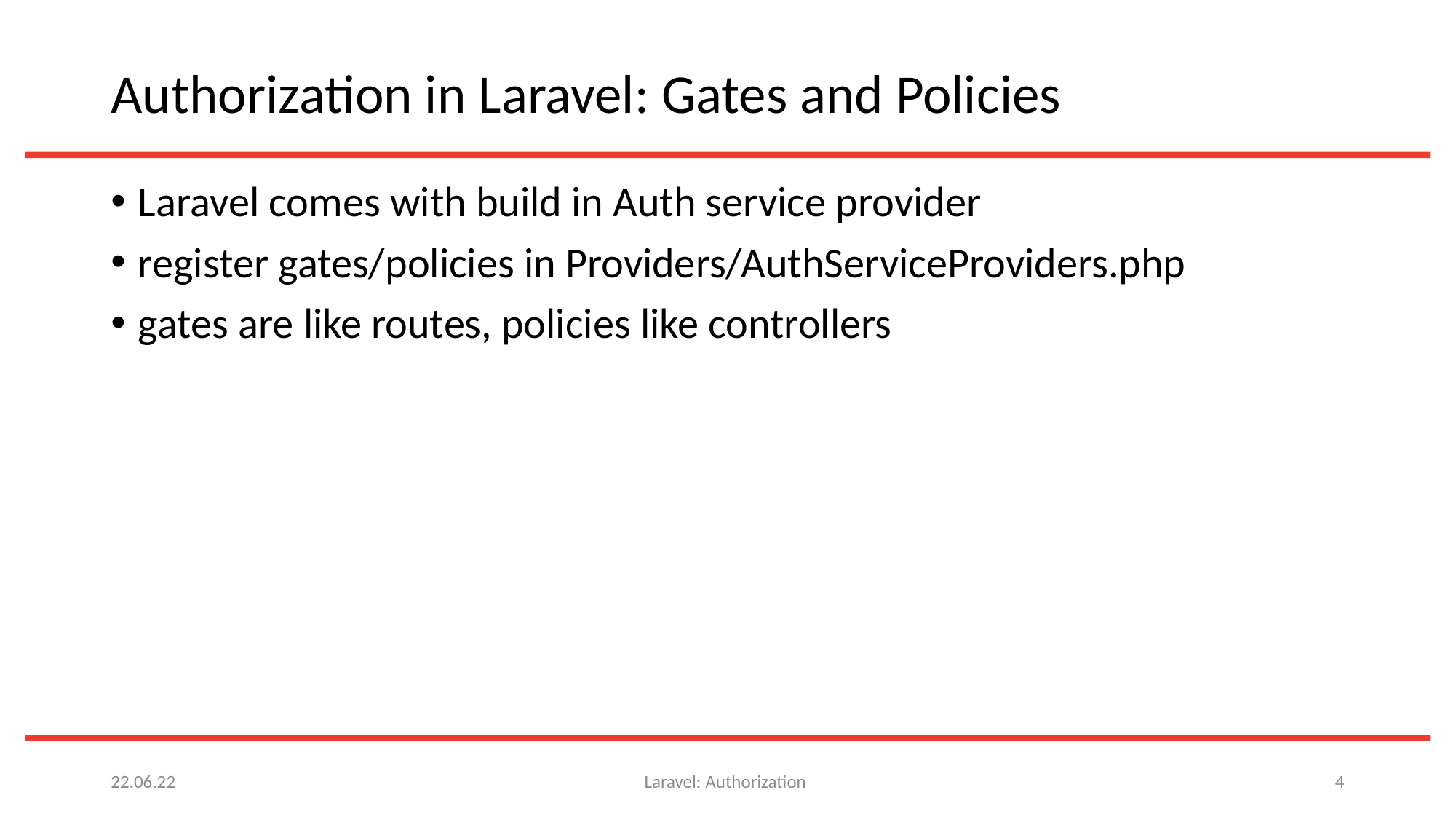

# Authorization in Laravel: Gates and Policies
Laravel comes with build in Auth service provider
register gates/policies in Providers/AuthServiceProviders.php
gates are like routes, policies like controllers

22.06.22
Laravel: Authorization
4